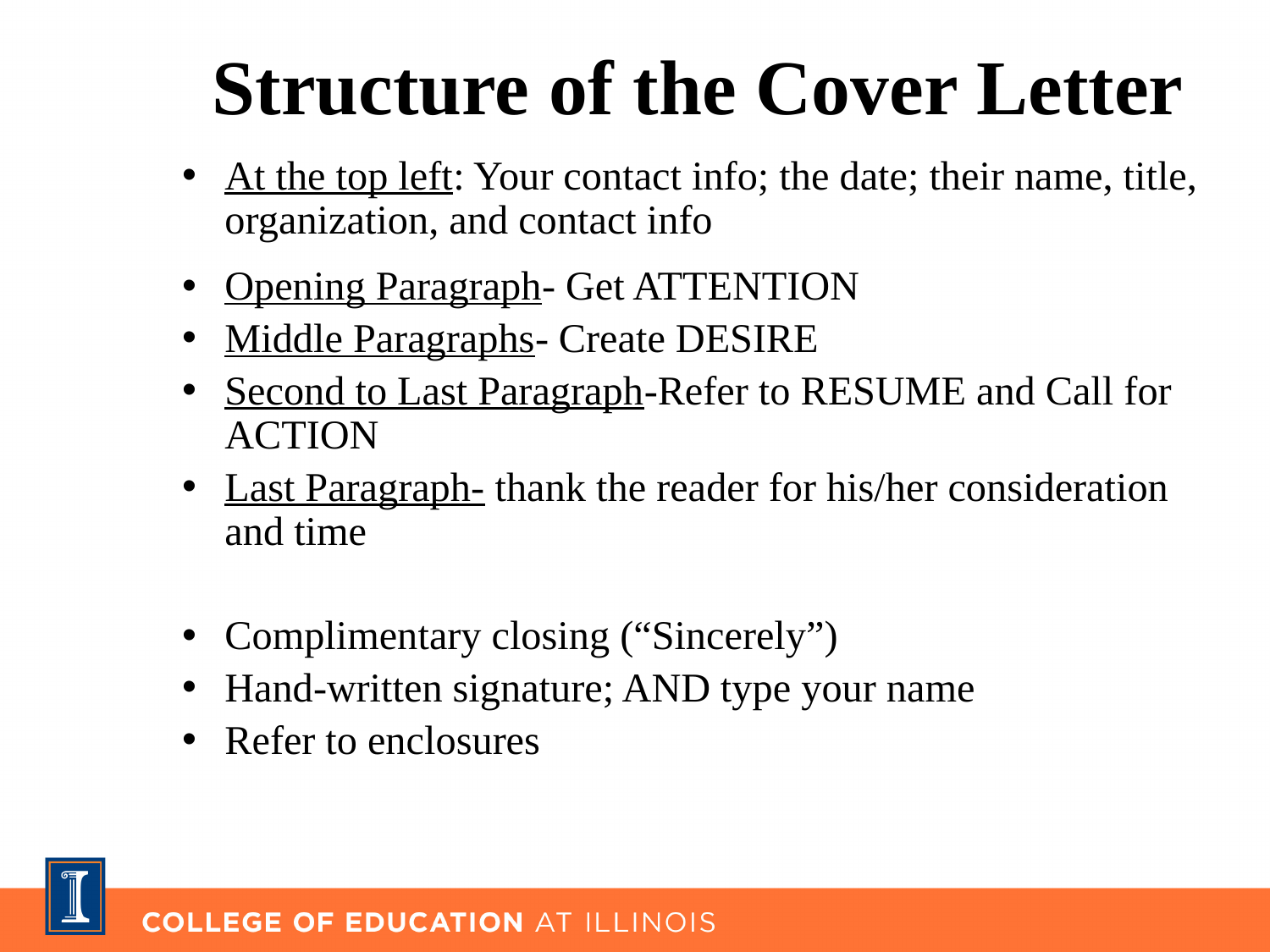

# Structure of the Cover Letter
At the top left: Your contact info; the date; their name, title, organization, and contact info
Opening Paragraph- Get ATTENTION
Middle Paragraphs- Create DESIRE
Second to Last Paragraph-Refer to RESUME and Call for ACTION
Last Paragraph- thank the reader for his/her consideration and time

Complimentary closing (“Sincerely”)
Hand-written signature; AND type your name
Refer to enclosures